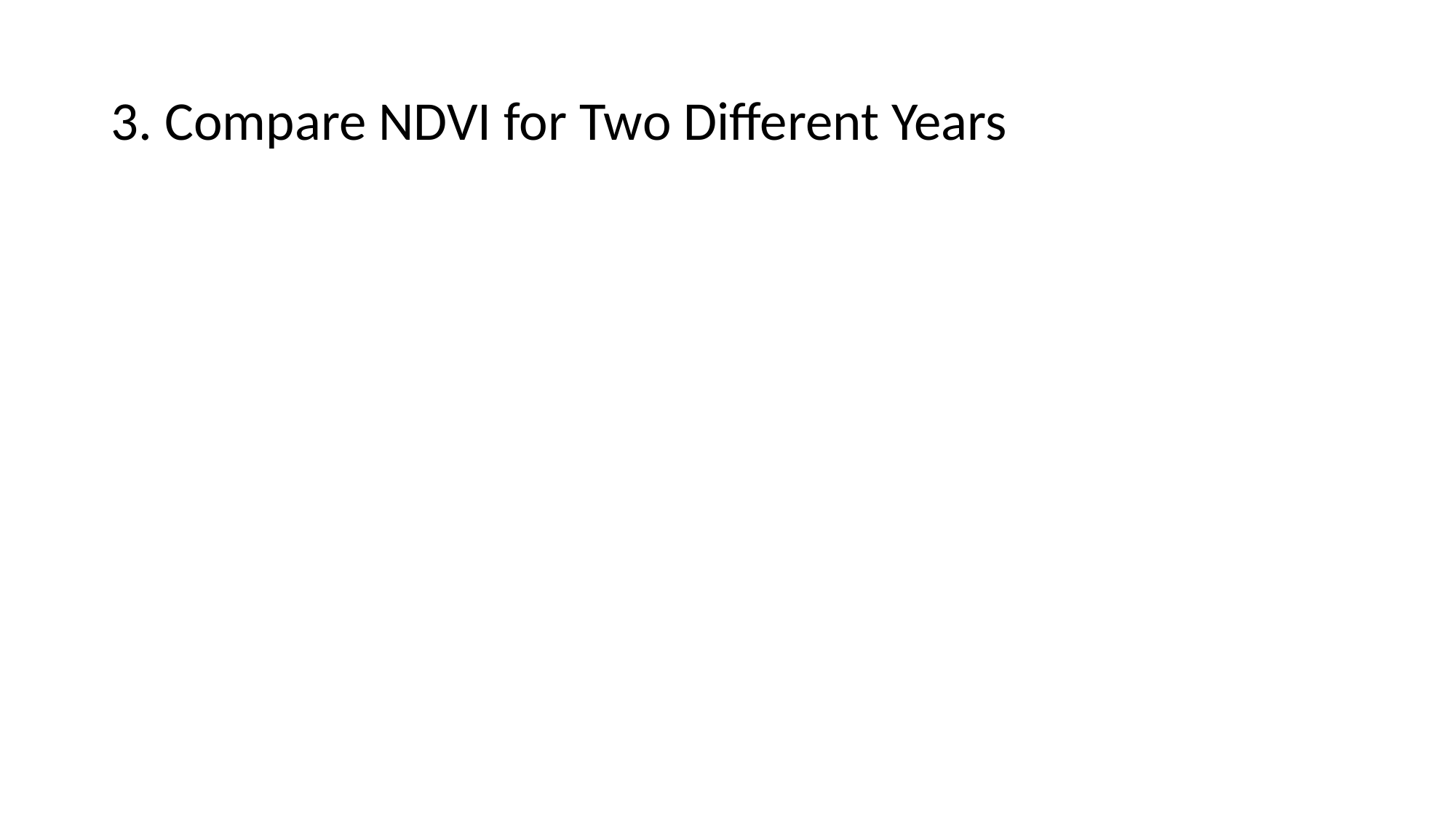

# 3. Compare NDVI for Two Different Years